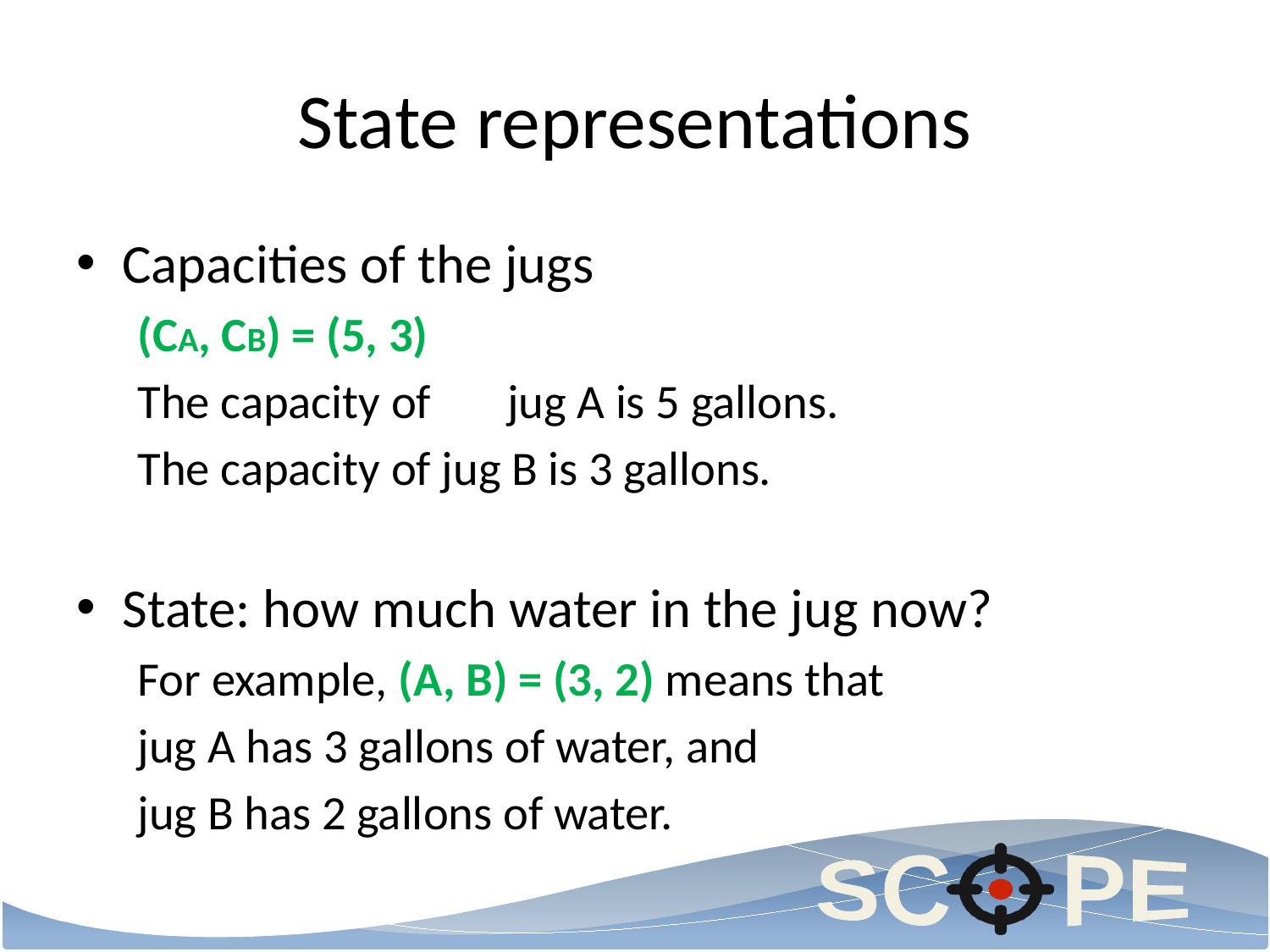

# State representations
Capacities of the jugs
(CA, CB) = (5, 3)
The capacity of	jug A is 5 gallons.
The capacity of jug B is 3 gallons.

State: how much water in the jug now?
For example, (A, B) = (3, 2) means that
jug A has 3 gallons of water, and
jug B has 2 gallons of water.